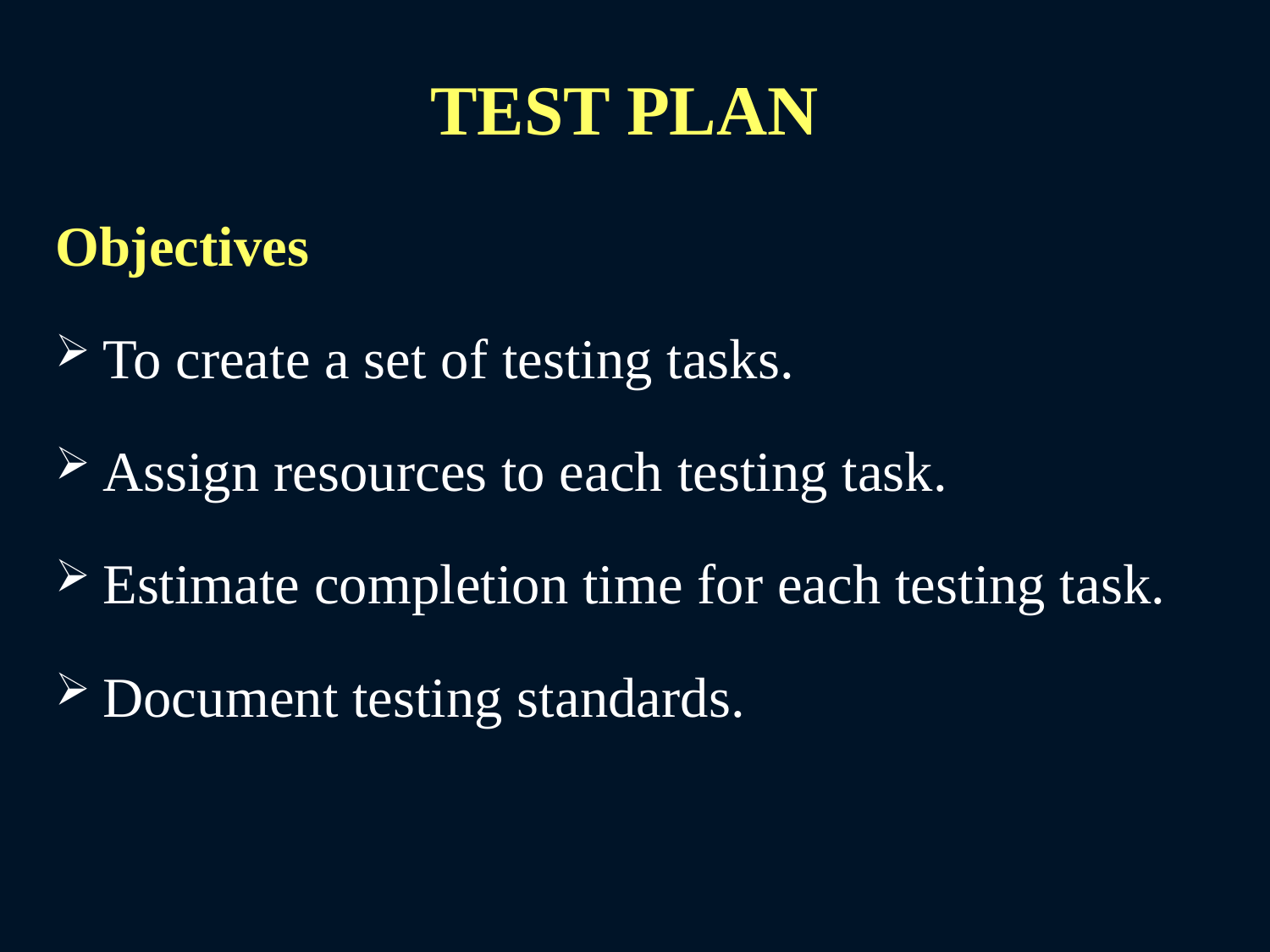

# TEST PLAN
Objectives
To create a set of testing tasks.
Assign resources to each testing task.
Estimate completion time for each testing task.
Document testing standards.